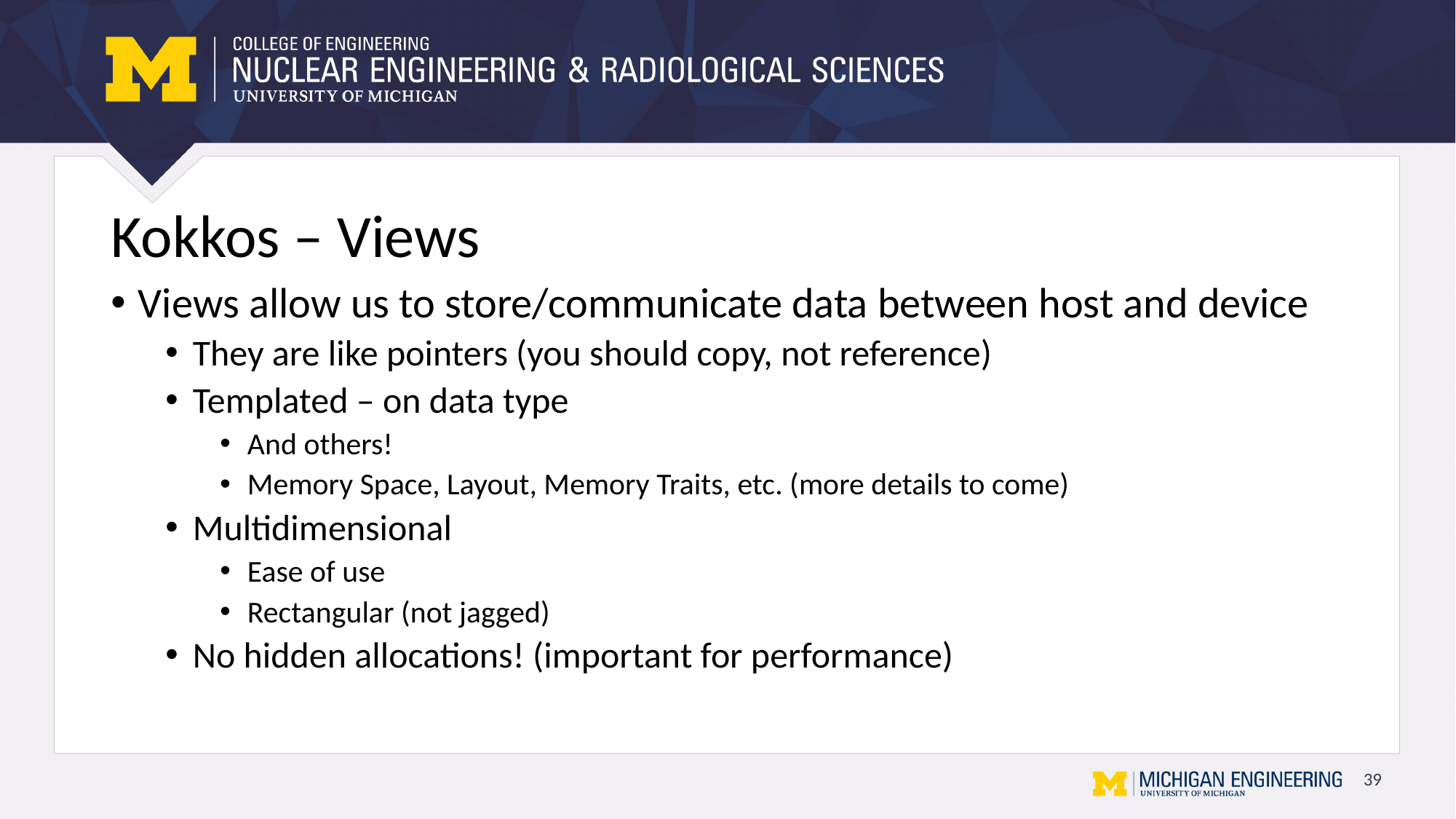

# Kokkos – Views
Views allow us to store/communicate data between host and device
They are like pointers (you should copy, not reference)
Templated – on data type
And others!
Memory Space, Layout, Memory Traits, etc. (more details to come)
Multidimensional
Ease of use
Rectangular (not jagged)
No hidden allocations! (important for performance)